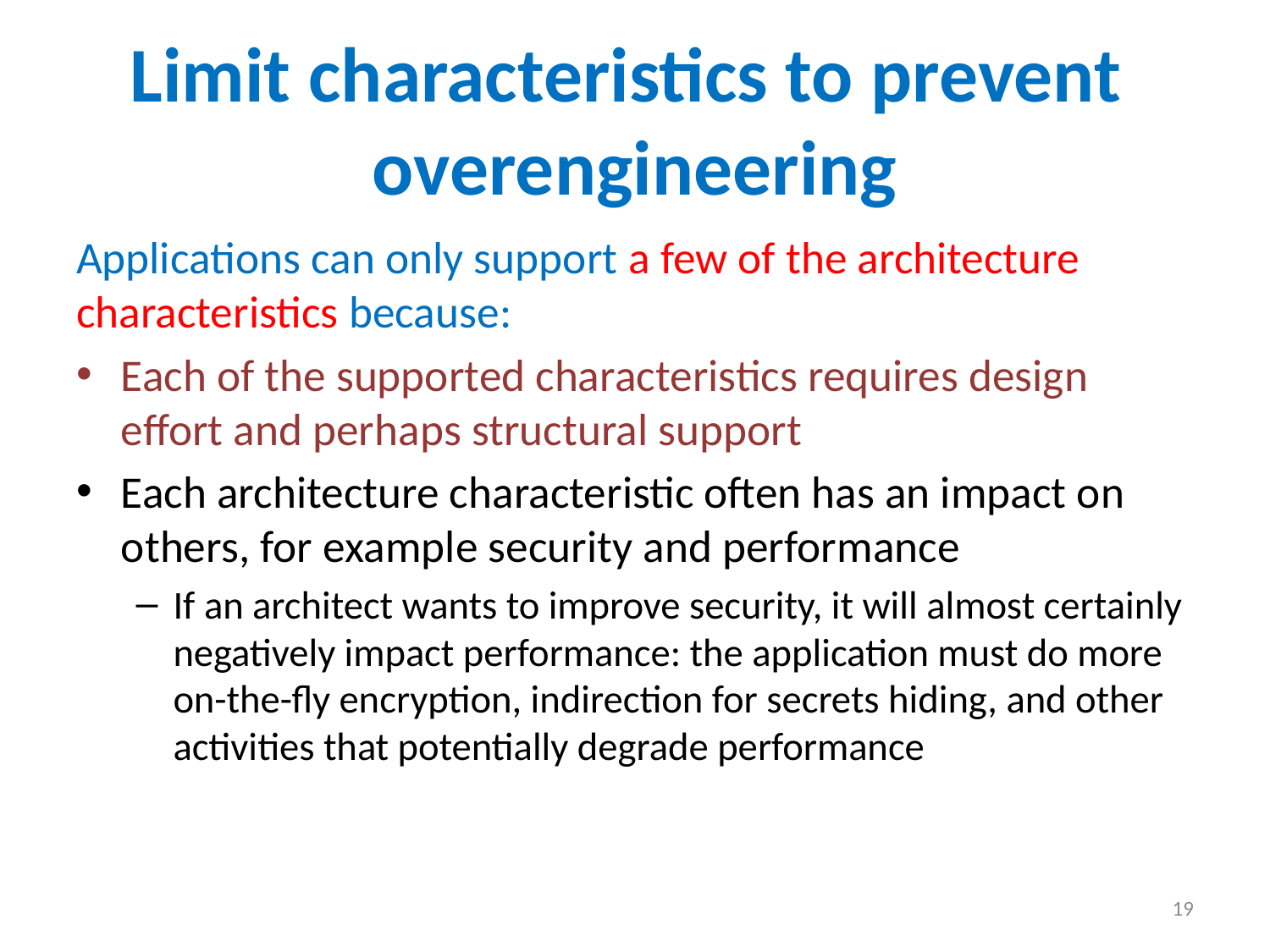

# Limit characteristics to prevent overengineering
Applications can only support a few of the architecture characteristics because:
Each of the supported characteristics requires design effort and perhaps structural support
Each architecture characteristic often has an impact on others, for example security and performance
If an architect wants to improve security, it will almost certainly negatively impact performance: the application must do more on-the-fly encryption, indirection for secrets hiding, and other activities that potentially degrade performance

19